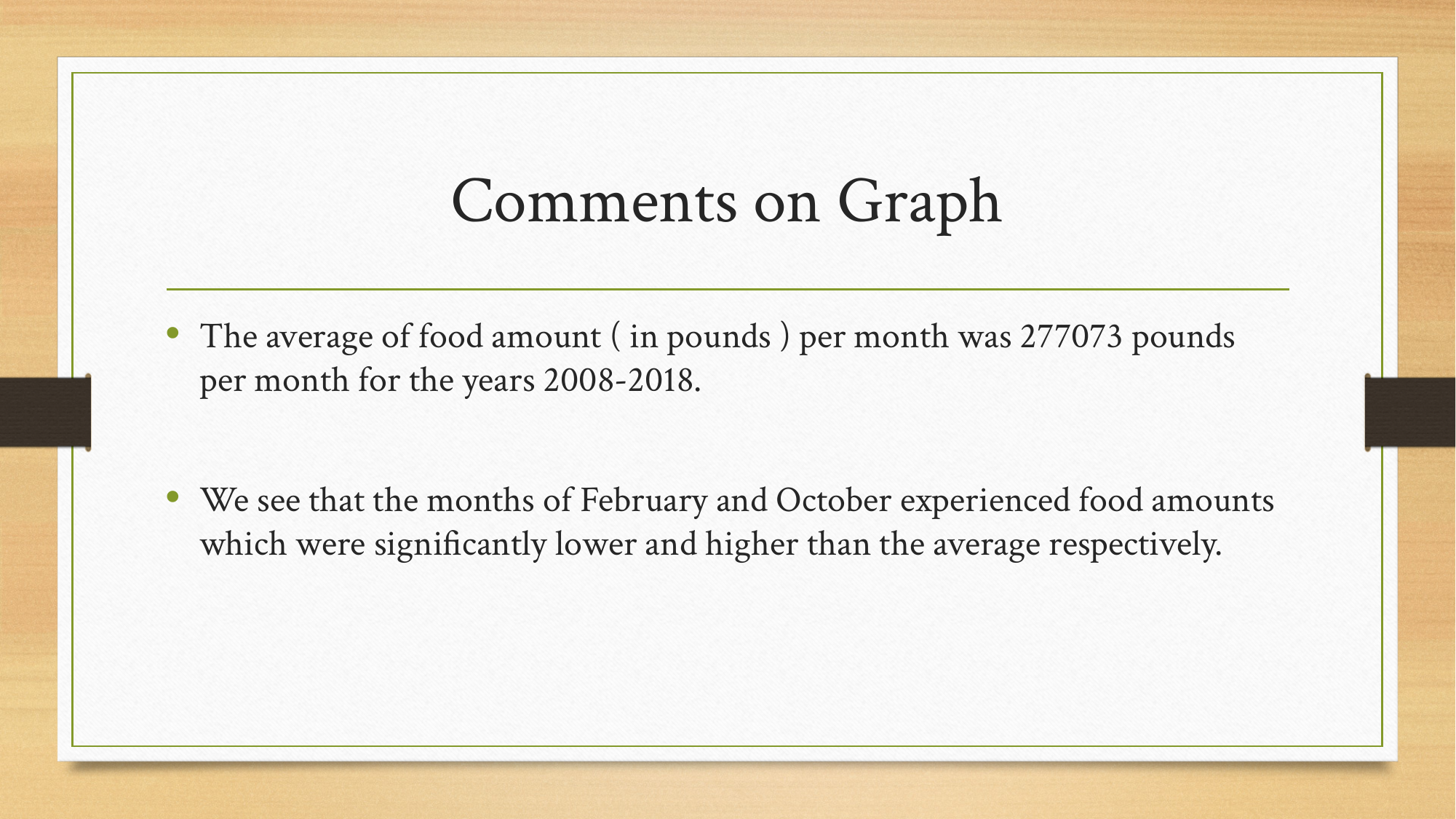

# Comments on Graph
The average of food amount ( in pounds ) per month was 277073 pounds per month for the years 2008-2018.

We see that the months of February and October experienced food amounts which were significantly lower and higher than the average respectively.